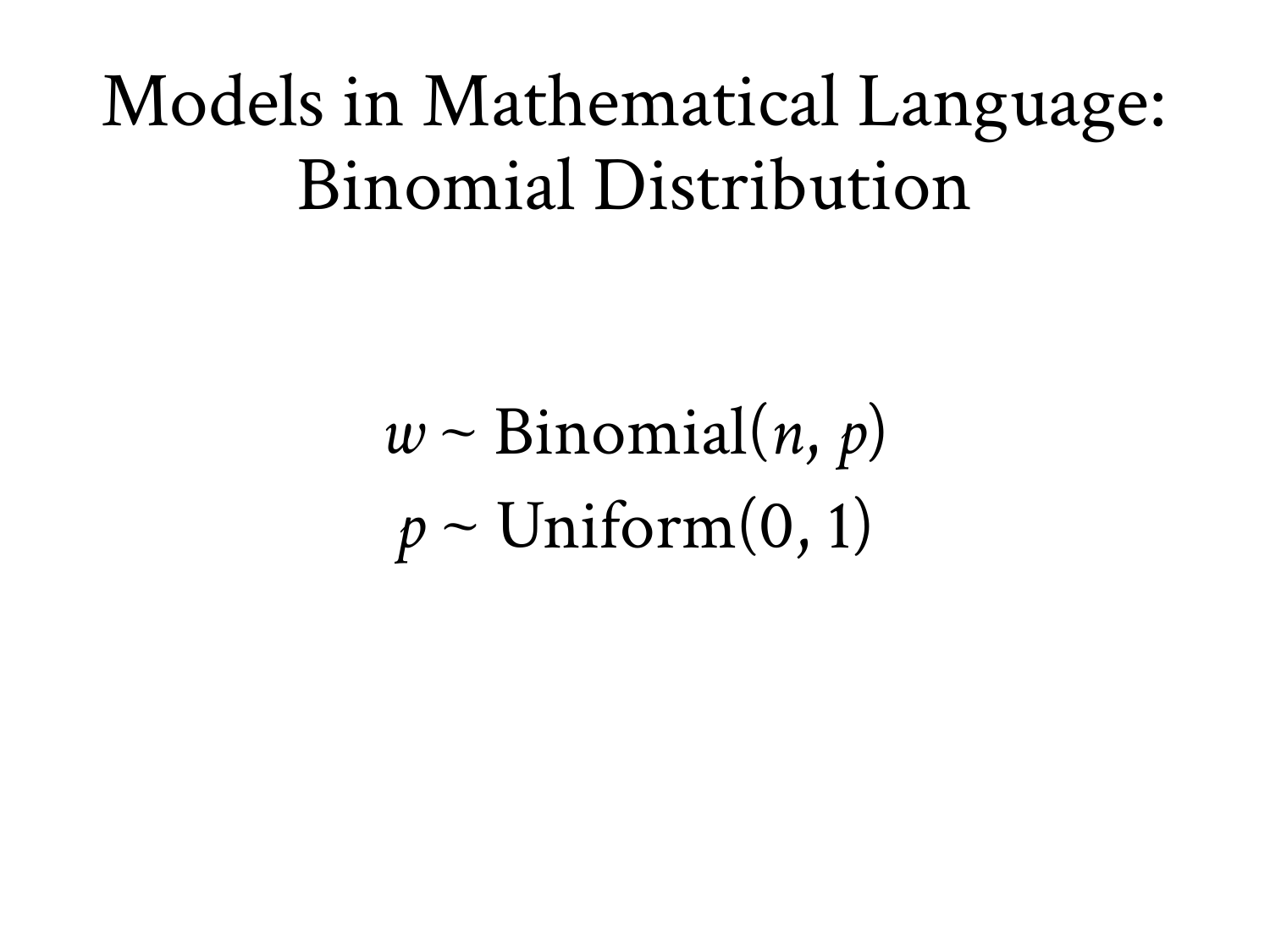

# Models in Mathematical Language: Binomial Distribution
w ~ Binomial(n, p)
p ~ Uniform(0, 1)